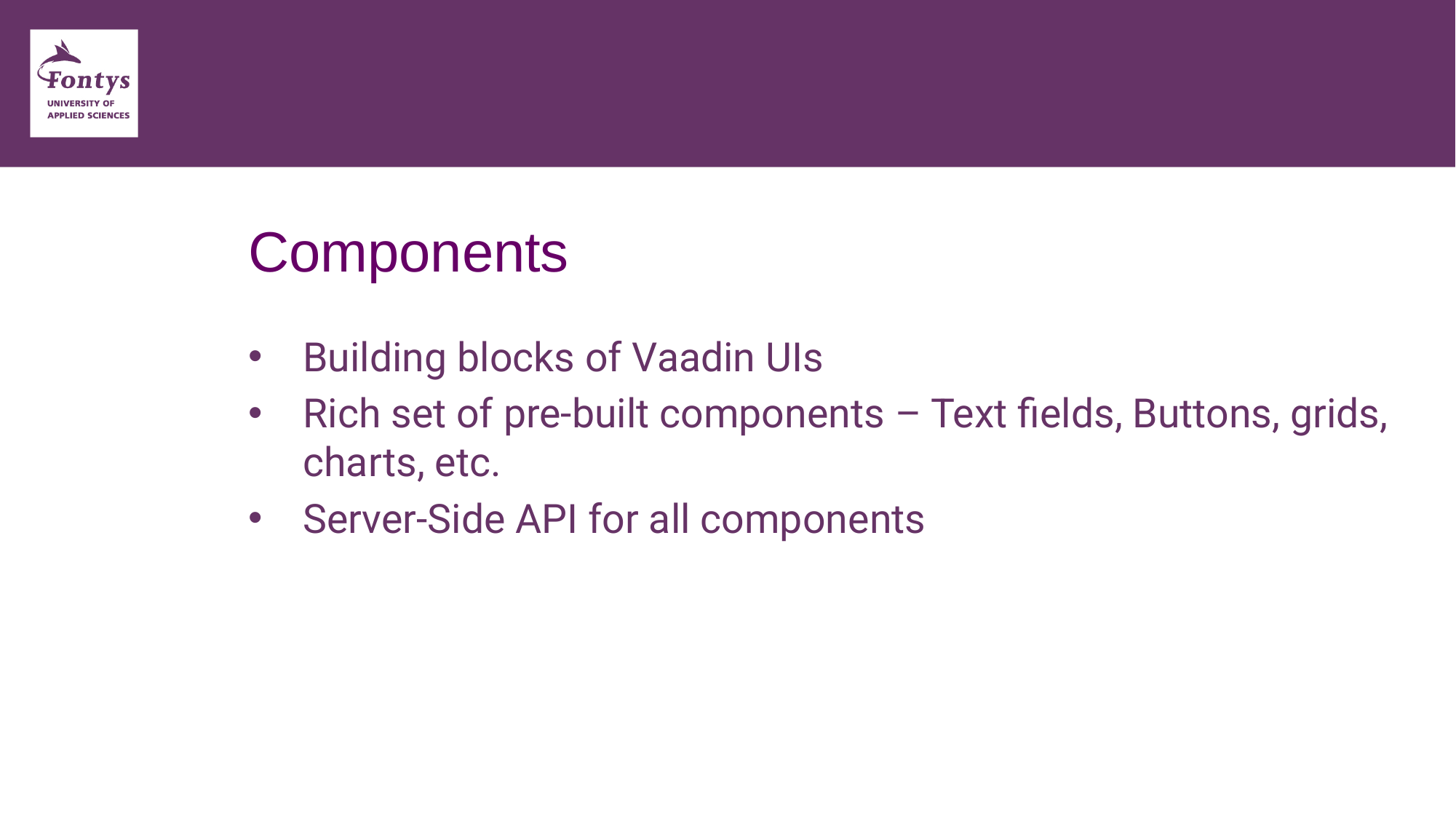

# Components
Building blocks of Vaadin UIs
Rich set of pre-built components – Text fields, Buttons, grids, charts, etc.
Server-Side API for all components